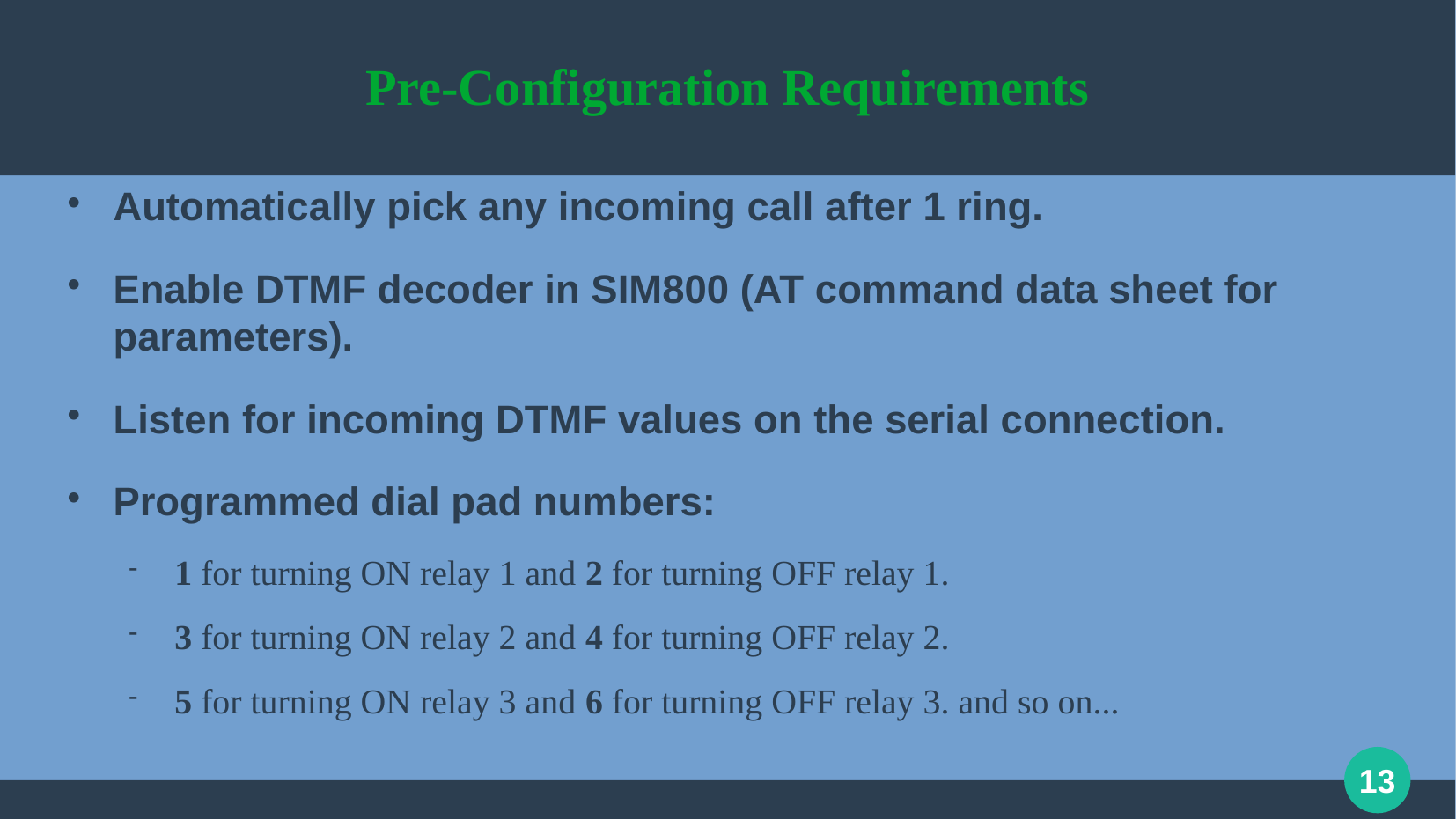

# Pre-Configuration Requirements
Automatically pick any incoming call after 1 ring.
Enable DTMF decoder in SIM800 (AT command data sheet for parameters).
Listen for incoming DTMF values on the serial connection.
Programmed dial pad numbers:
1 for turning ON relay 1 and 2 for turning OFF relay 1.
3 for turning ON relay 2 and 4 for turning OFF relay 2.
5 for turning ON relay 3 and 6 for turning OFF relay 3. and so on...